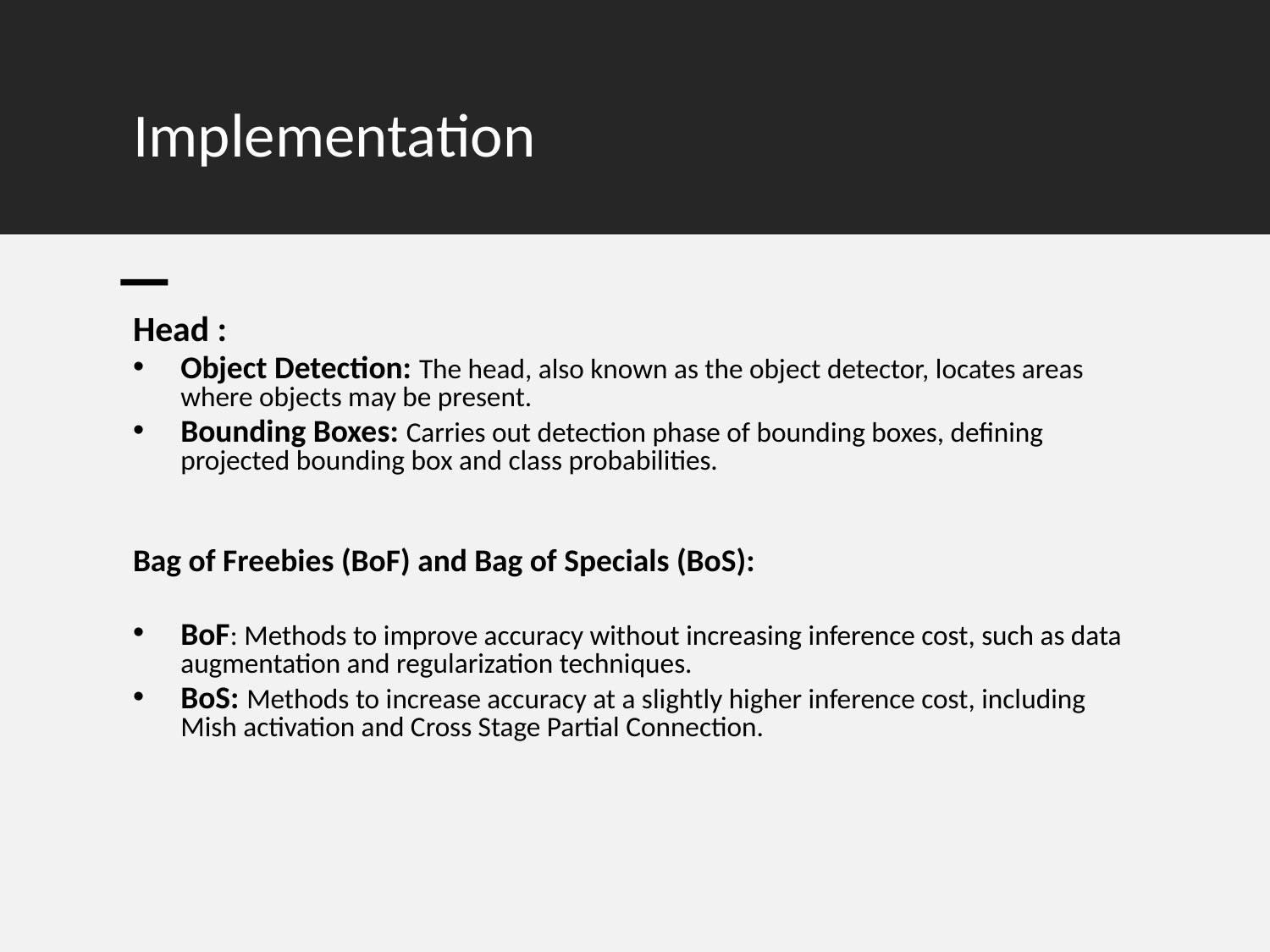

# Implementation

Head :
Object Detection: The head, also known as the object detector, locates areas where objects may be present.
Bounding Boxes: Carries out detection phase of bounding boxes, defining projected bounding box and class probabilities.

Bag of Freebies (BoF) and Bag of Specials (BoS):

BoF: Methods to improve accuracy without increasing inference cost, such as data augmentation and regularization techniques.
BoS: Methods to increase accuracy at a slightly higher inference cost, including Mish activation and Cross Stage Partial Connection.